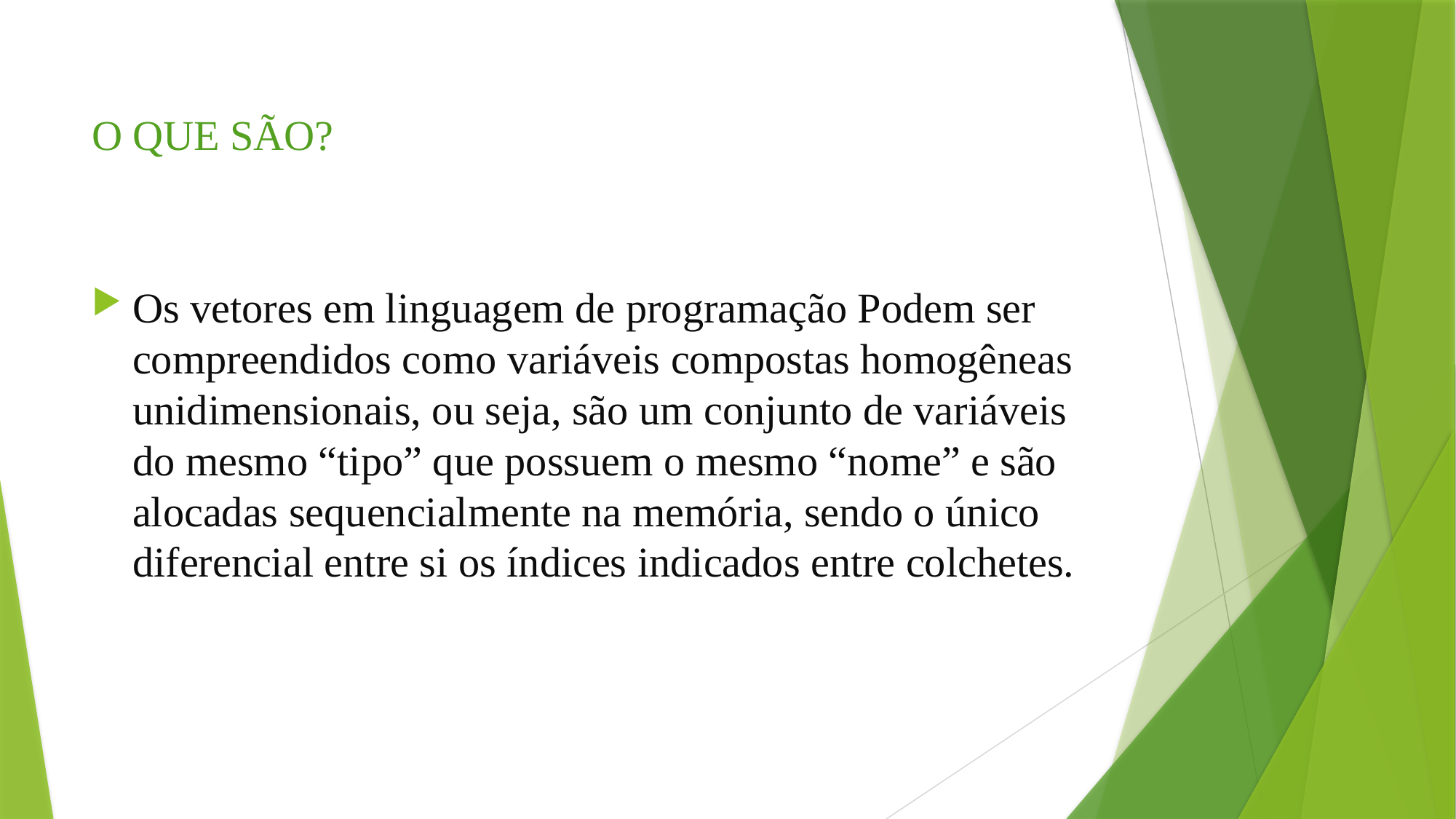

# O QUE SÃO?
Os vetores em linguagem de programação Podem ser compreendidos como variáveis compostas homogêneas unidimensionais, ou seja, são um conjunto de variáveis do mesmo “tipo” que possuem o mesmo “nome” e são alocadas sequencialmente na memória, sendo o único diferencial entre si os índices indicados entre colchetes.